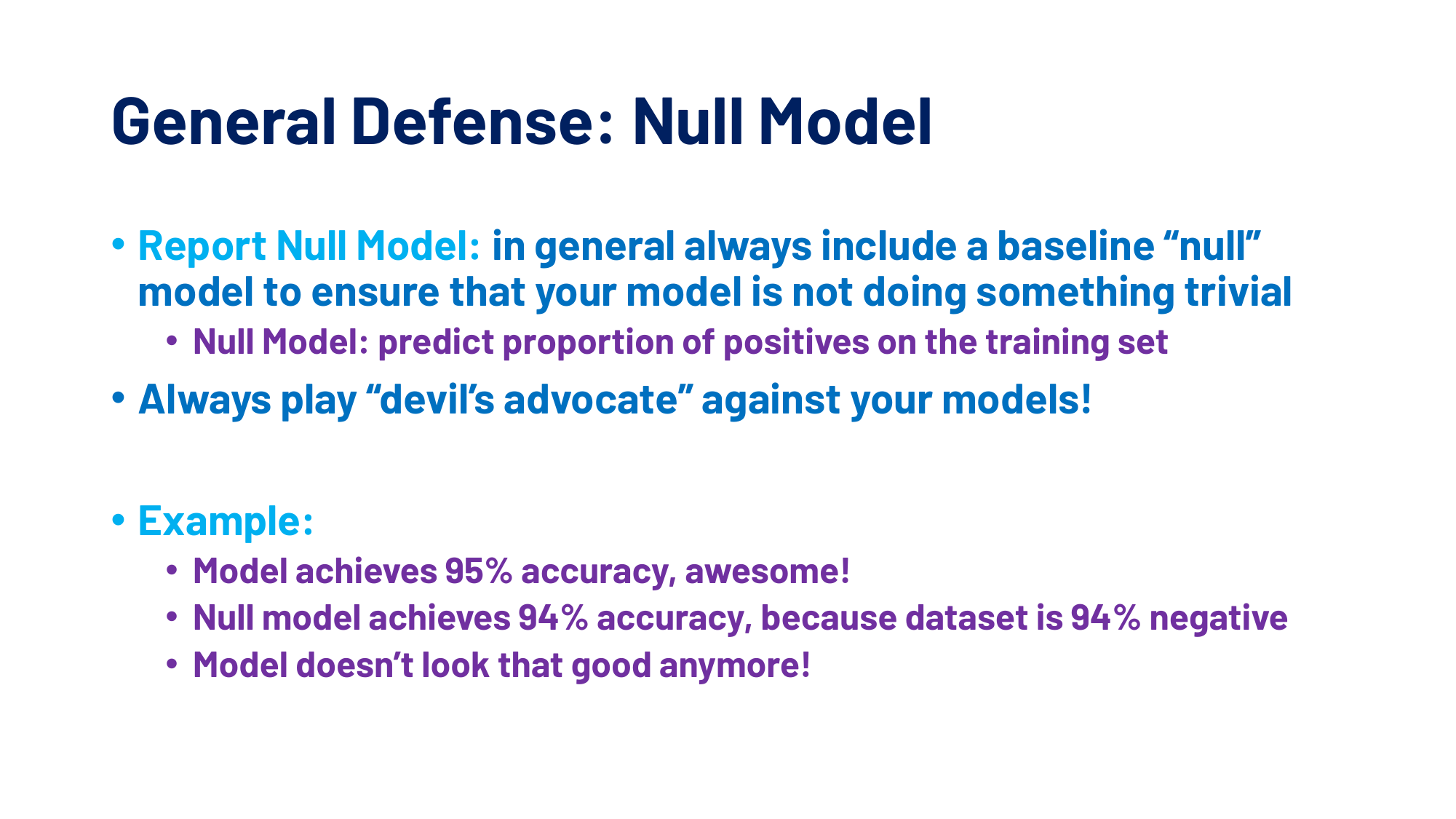

# General Defense: Null Model
Report Null Model: in general always include a baseline “null” model to ensure that your model is not doing something trivial
Null Model: predict proportion of positives on the training set
Always play “devil’s advocate” against your models!

Example:
Model achieves 95% accuracy, awesome!
Null model achieves 94% accuracy, because dataset is 94% negative
Model doesn’t look that good anymore!